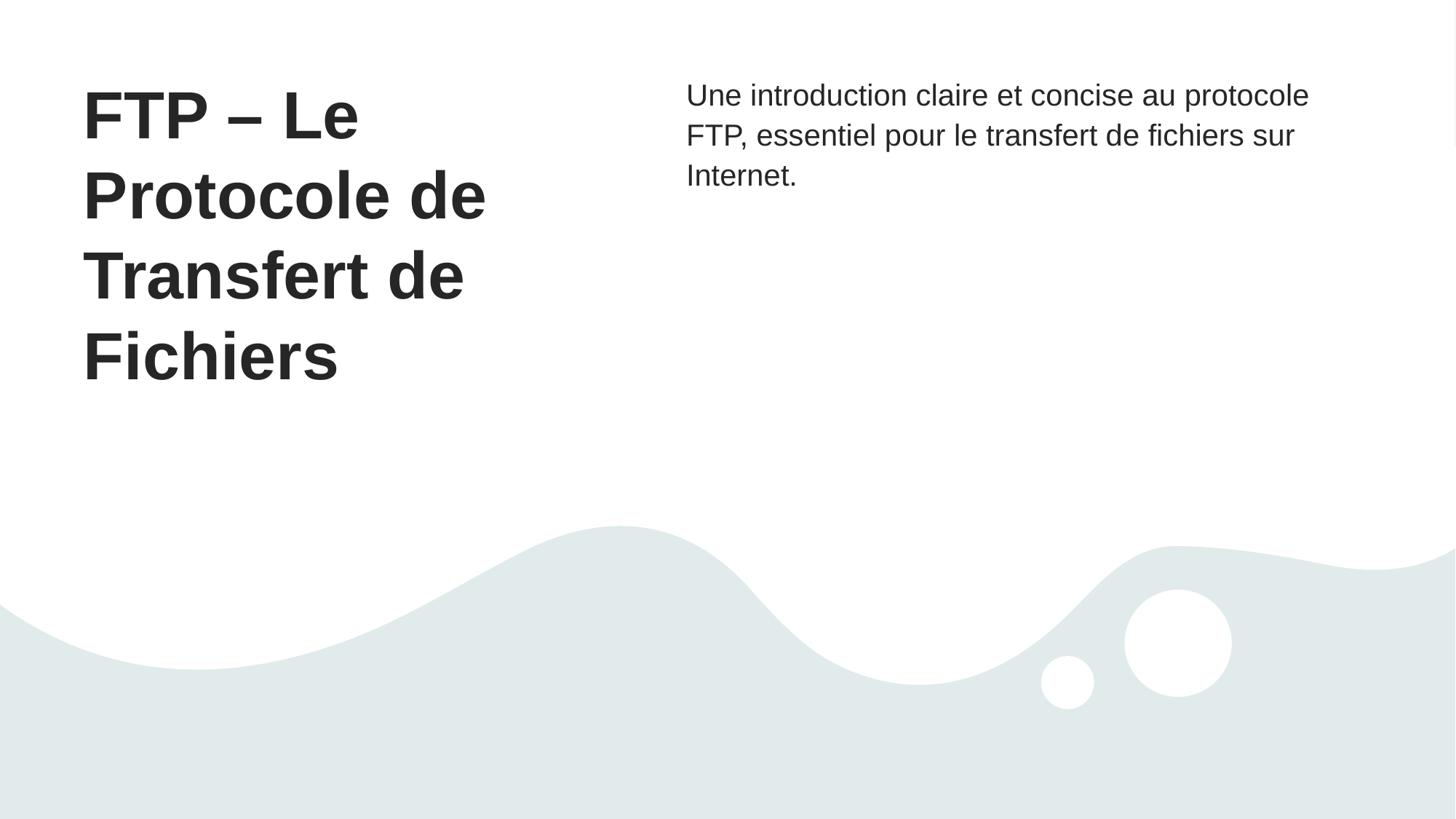

# FTP – Le Protocole de Transfert de Fichiers
Une introduction claire et concise au protocole FTP, essentiel pour le transfert de fichiers sur Internet.